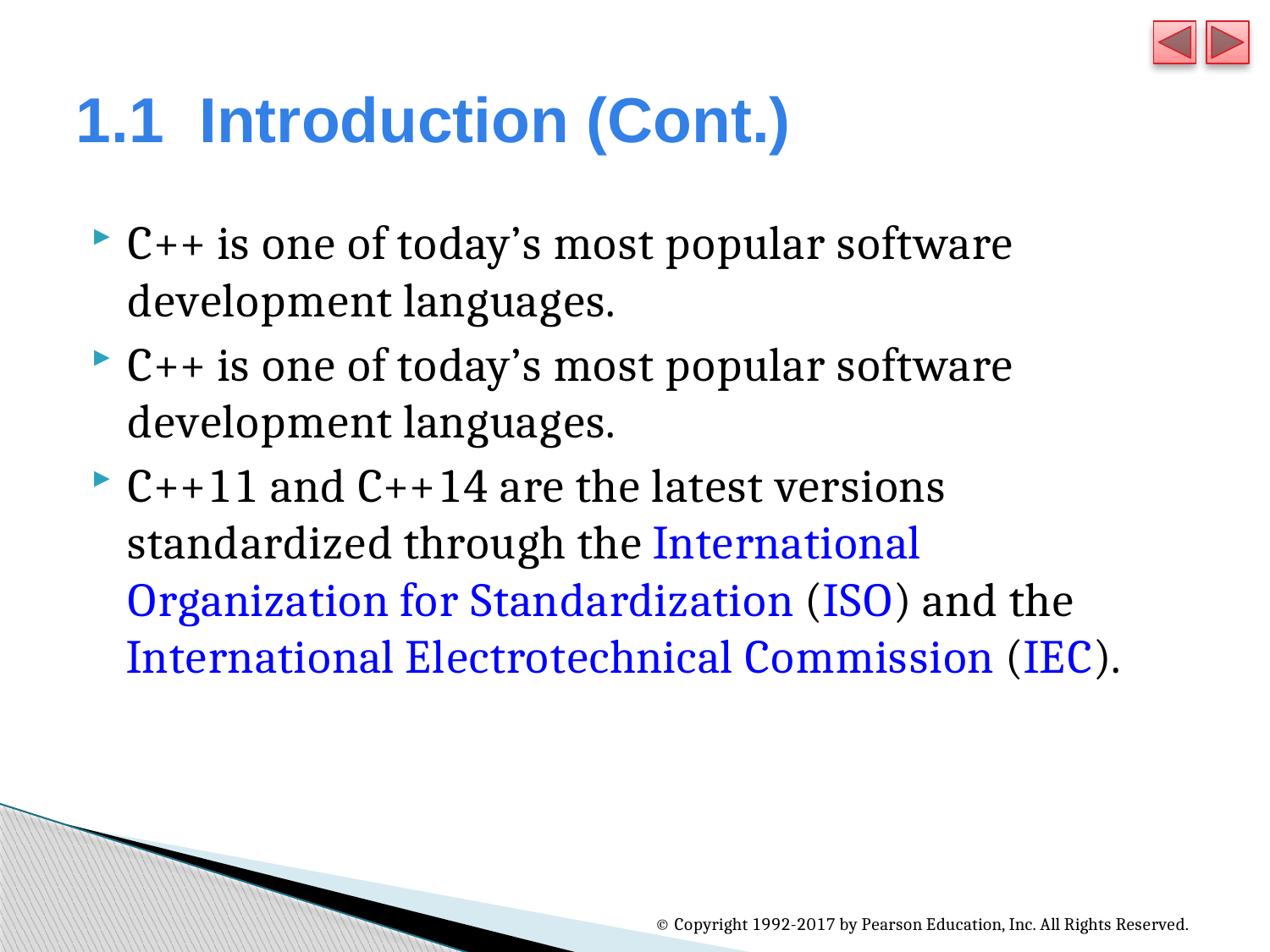

# 1.1  Introduction (Cont.)
C++ is one of today’s most popular software development languages.
C++ is one of today’s most popular software development languages.
C++11 and C++14 are the latest versions standardized through the International Organization for Standardization (ISO) and the International Electrotechnical Commission (IEC).
© Copyright 1992-2017 by Pearson Education, Inc. All Rights Reserved.